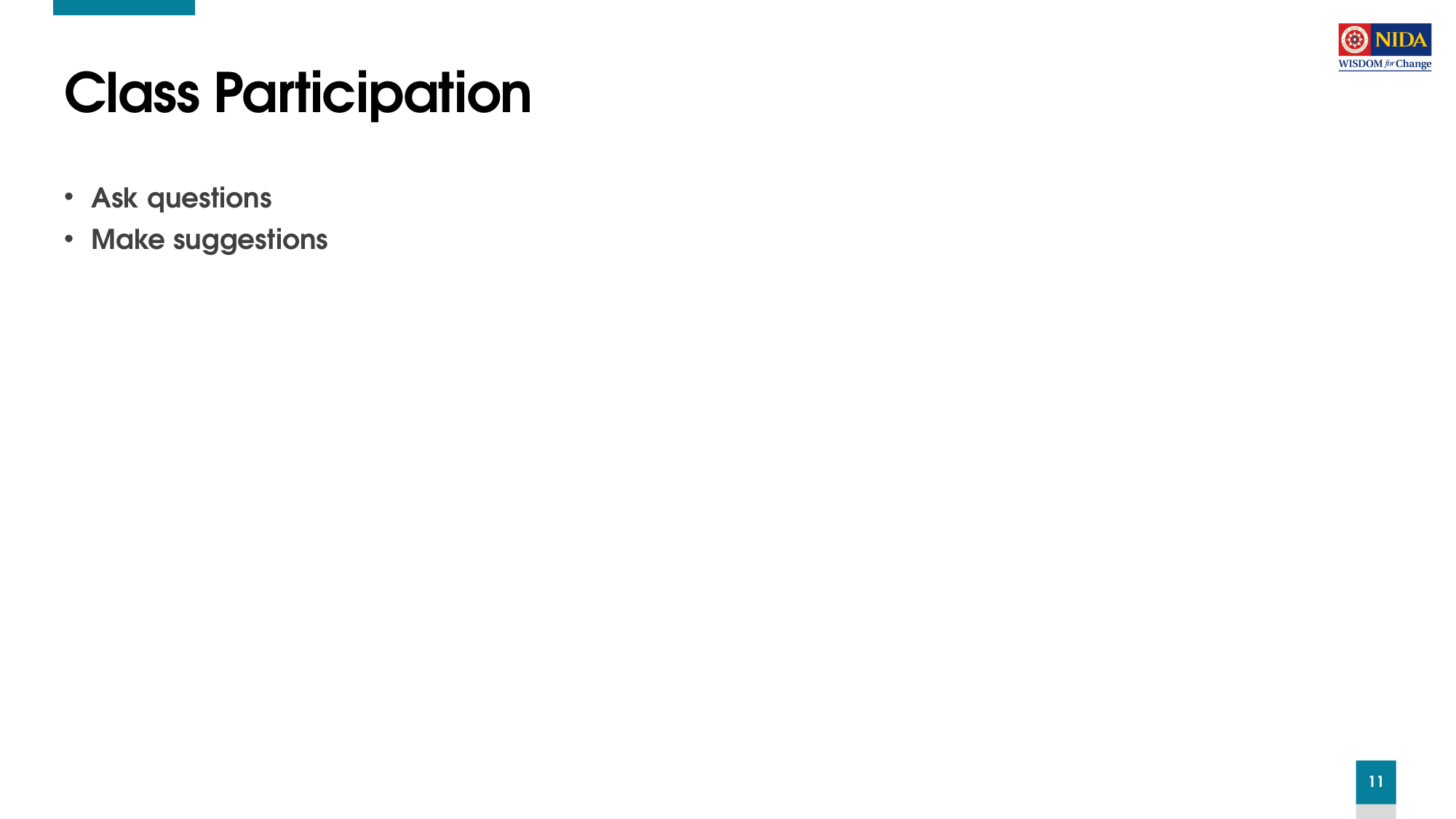

# Class Participation
Ask questions
Make suggestions